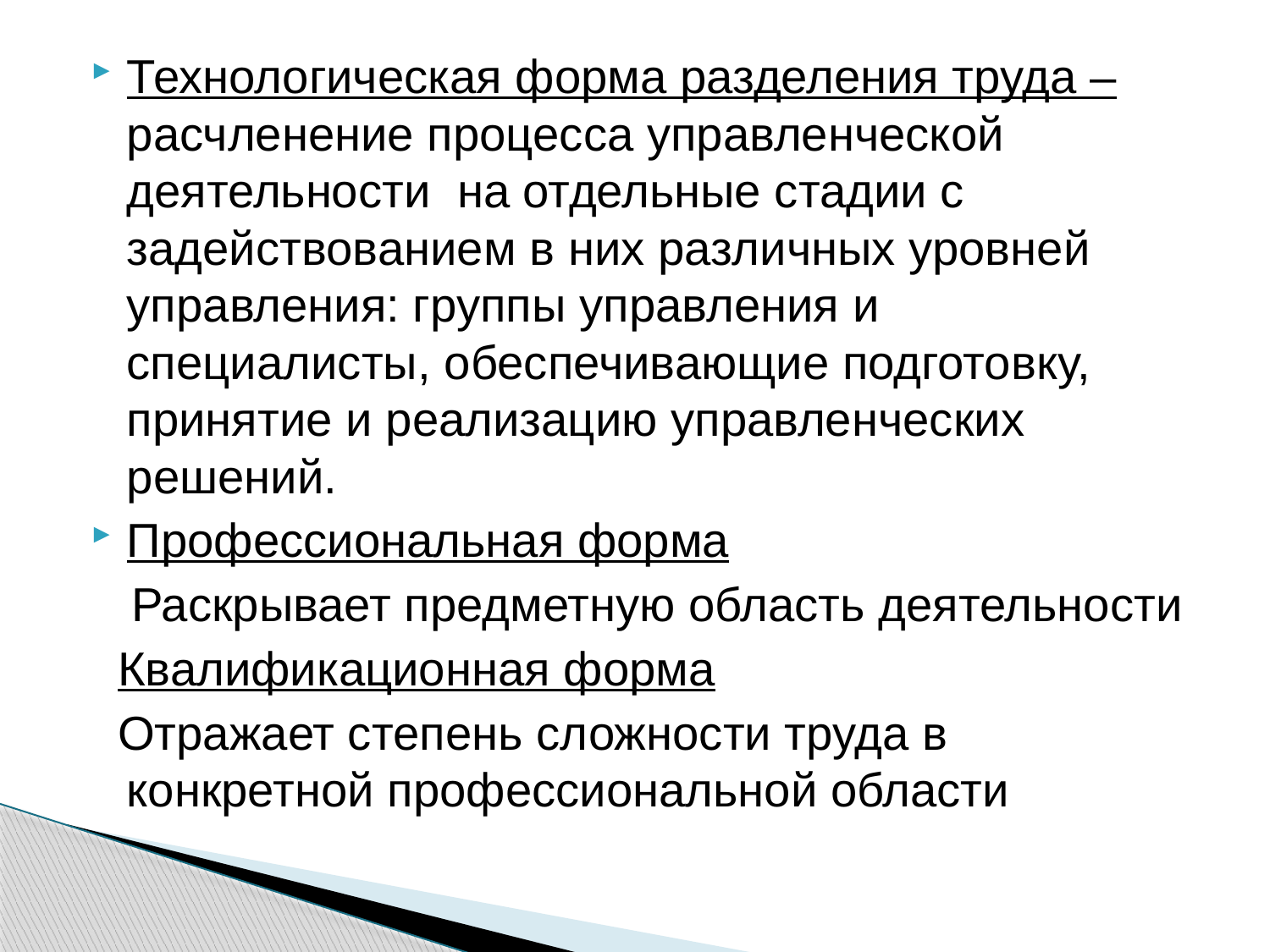

Технологическая форма разделения труда – расчленение процесса управленческой деятельности  на отдельные стадии с задействованием в них различных уровней управления: группы управления и специалисты, обеспечивающие подготовку, принятие и реализацию управленческих решений.
Профессиональная форма
   Раскрывает предметную область деятельности
  Квалификационная форма
  Отражает степень сложности труда в конкретной профессиональной области